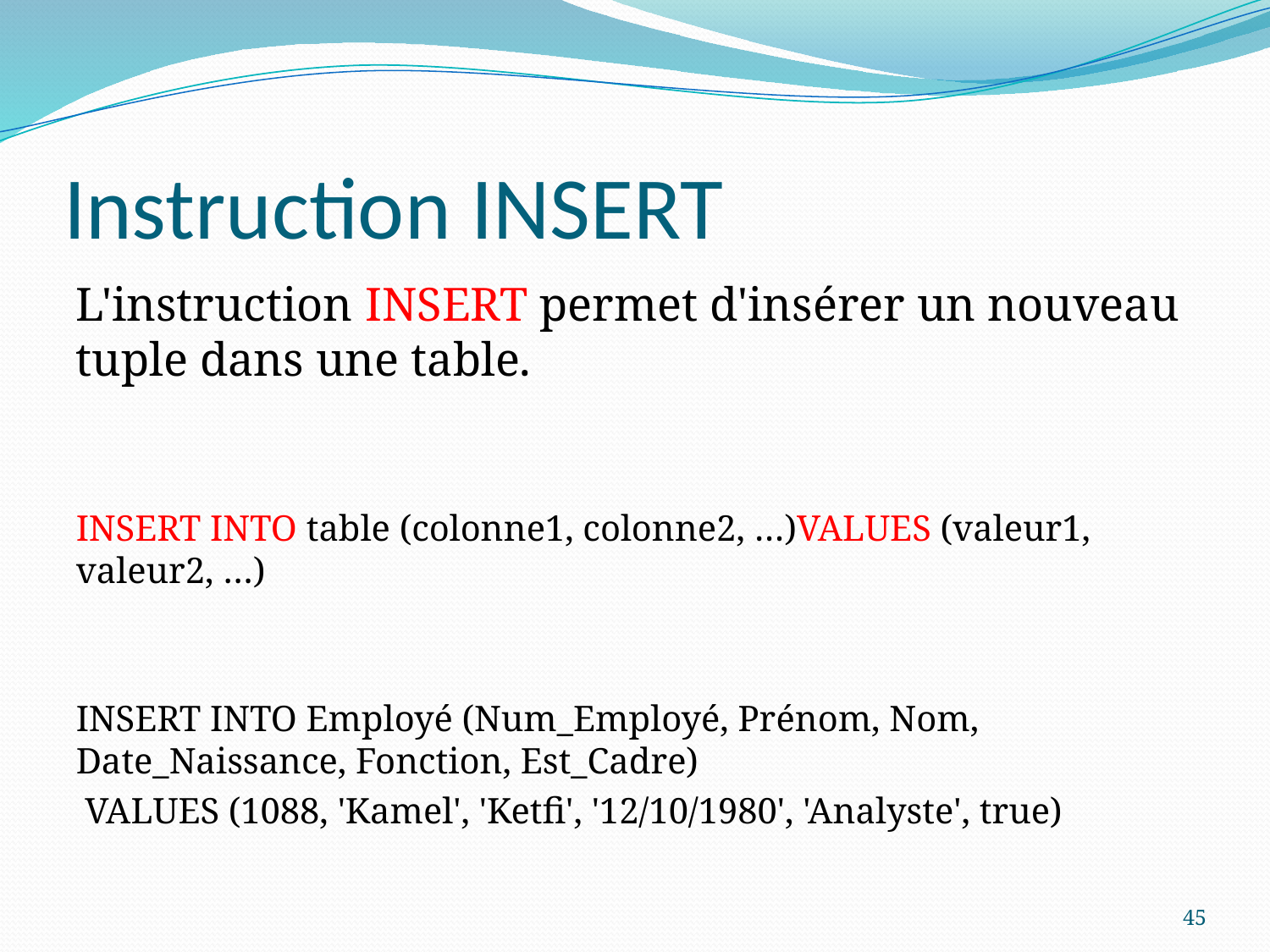

# Instruction INSERT
L'instruction INSERT permet d'insérer un nouveau tuple dans une table.

INSERT INTO table (colonne1, colonne2, …)VALUES (valeur1, valeur2, …)

INSERT INTO Employé (Num_Employé, Prénom, Nom,  Date_Naissance, Fonction, Est_Cadre)
 VALUES (1088, 'Kamel', 'Ketfi', '12/10/1980', 'Analyste', true)

45